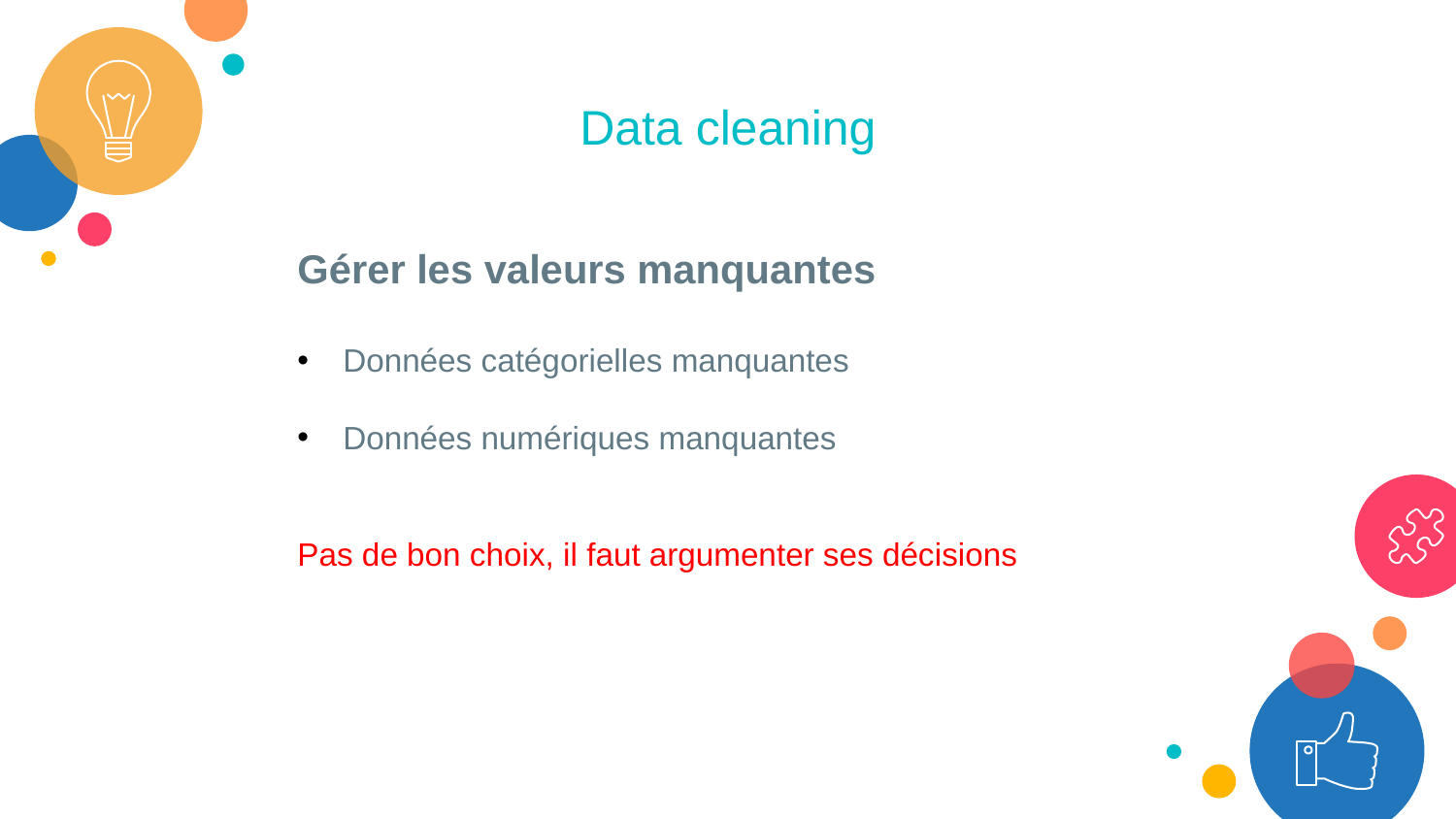

Data cleaning
Gérer les valeurs manquantes

Données catégorielles manquantes

Données numériques manquantes

Pas de bon choix, il faut argumenter ses décisions